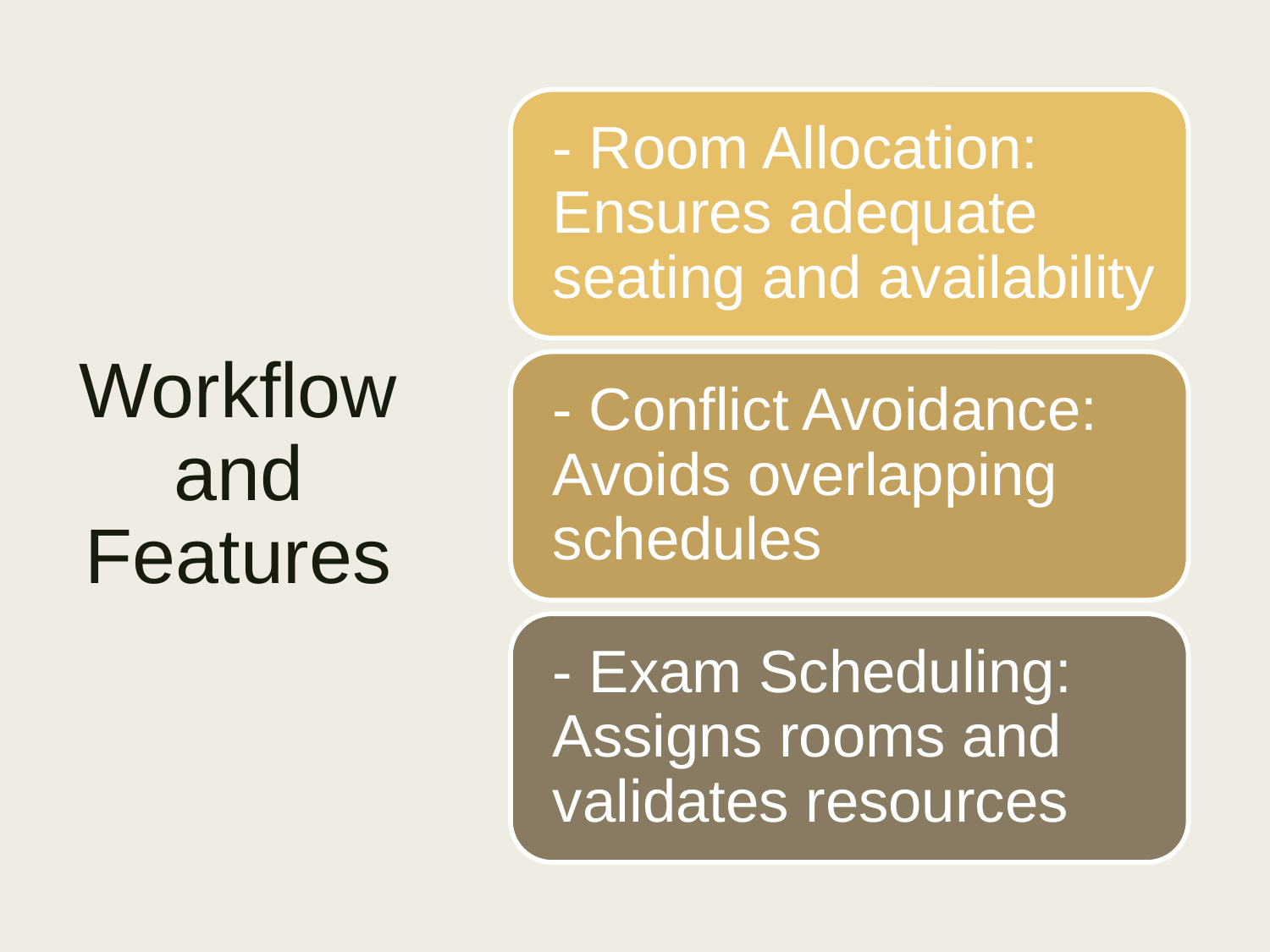

# Workflow and Features
- Room Allocation: Ensures adequate seating and availability
- Conflict Avoidance: Avoids overlapping schedules
- Exam Scheduling: Assigns rooms and validates resources